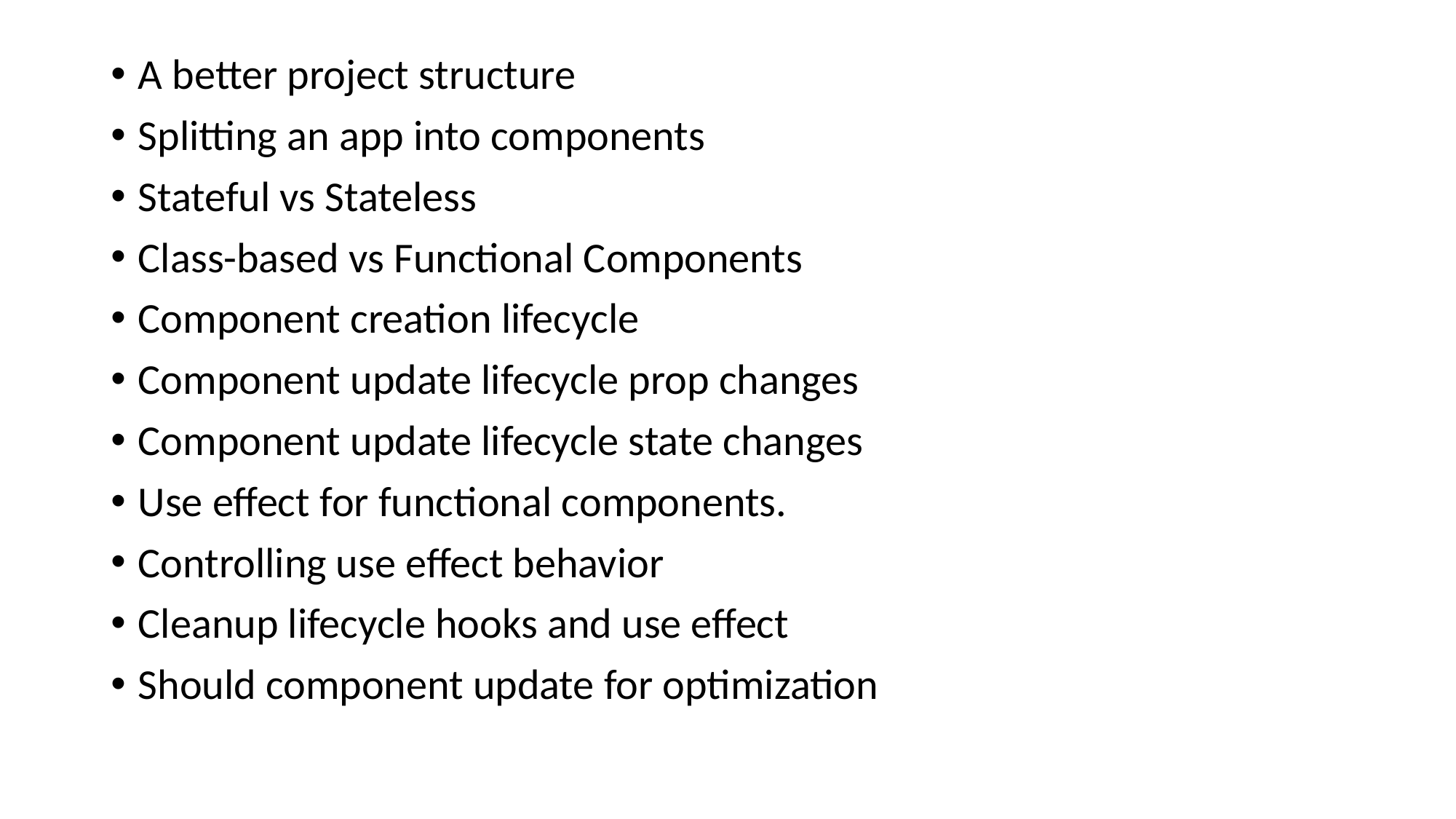

A better project structure
Splitting an app into components
Stateful vs Stateless
Class-based vs Functional Components
Component creation lifecycle
Component update lifecycle prop changes
Component update lifecycle state changes
Use effect for functional components.
Controlling use effect behavior
Cleanup lifecycle hooks and use effect
Should component update for optimization